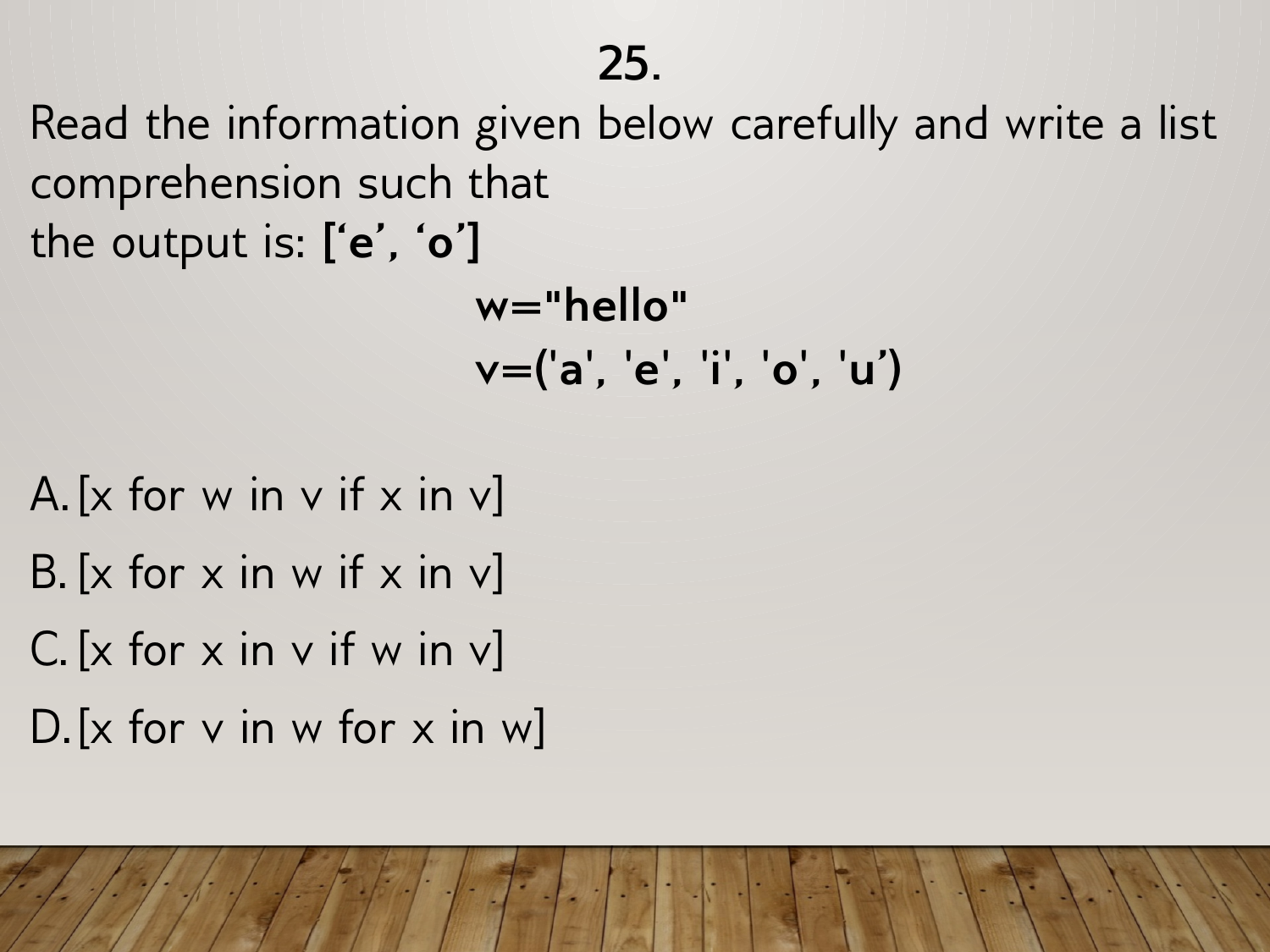

25.
Read the information given below carefully and write a list comprehension such that
the output is: [‘e’, ‘o’]
w="hello"
v=('a', 'e', 'i', 'o', 'u’)

[x for w in v if x in v]
[x for x in w if x in v]
[x for x in v if w in v]
[x for v in w for x in w]